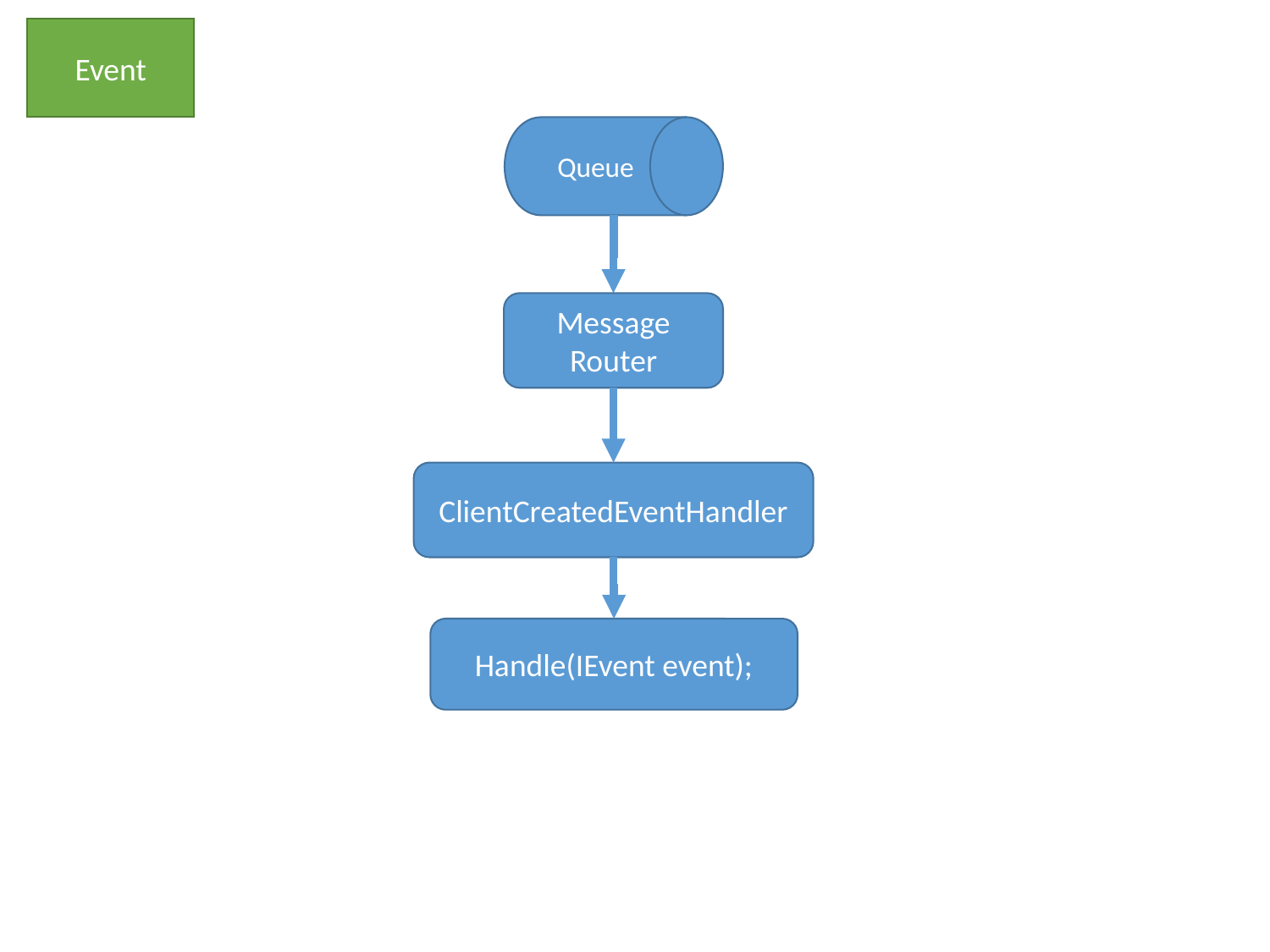

Event
Queue
Message
Router
ClientCreatedEventHandler
Handle(IEvent event);